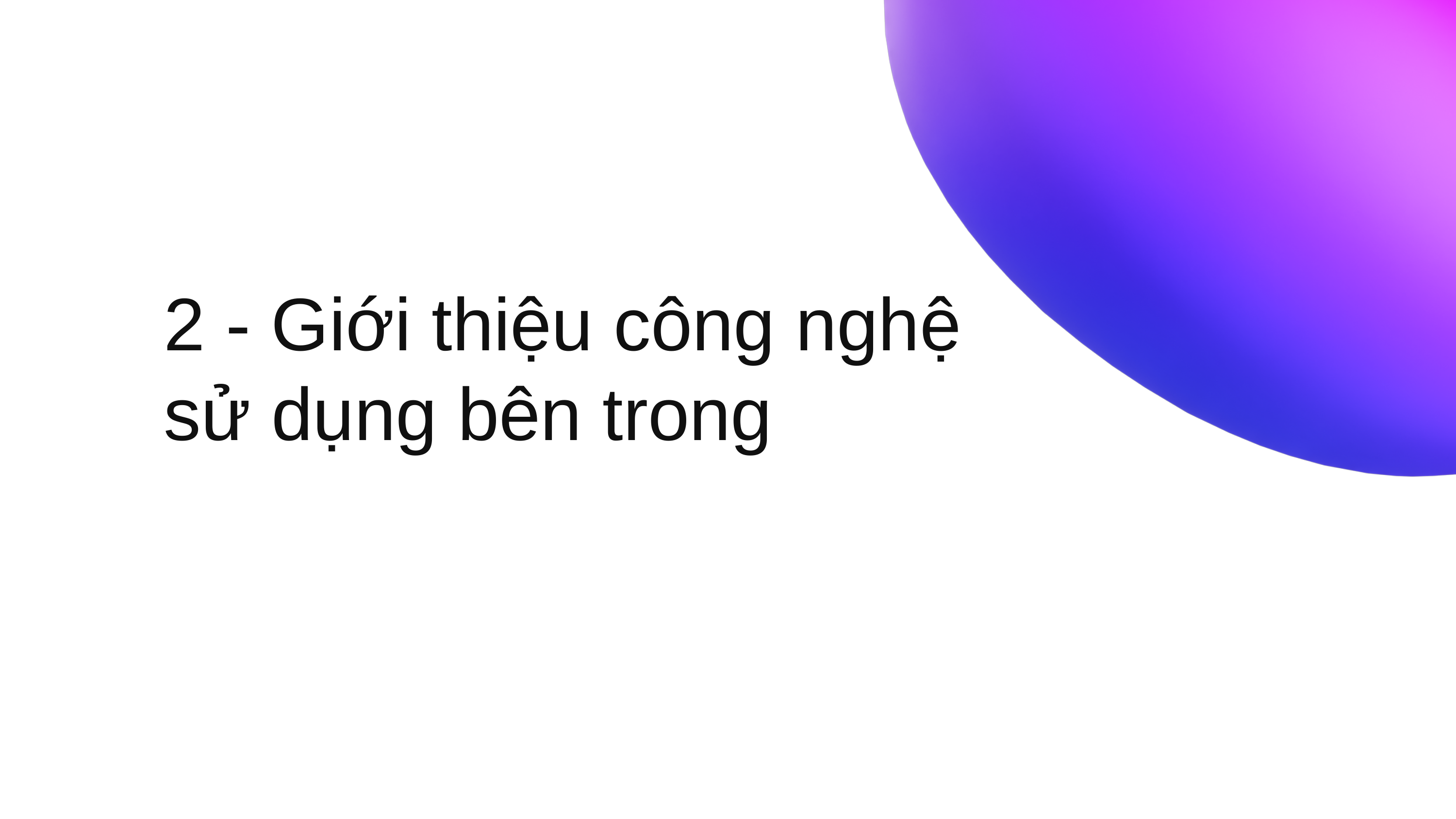

2 - Giới thiệu công nghệ sử dụng bên trong